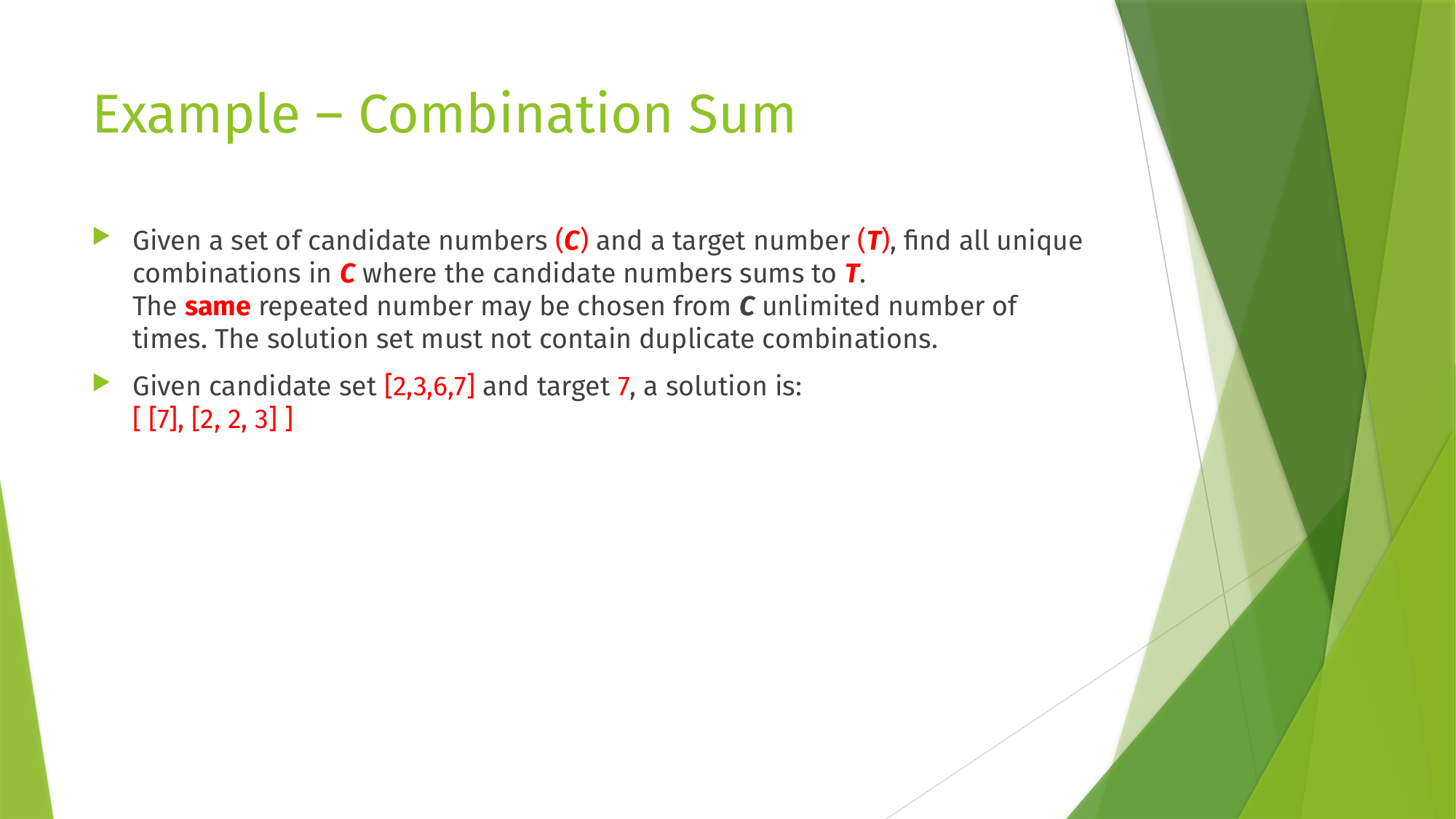

# Example – Combination Sum
Given a set of candidate numbers (C) and a target number (T), find all unique combinations in C where the candidate numbers sums to T. The same repeated number may be chosen from C unlimited number of times. The solution set must not contain duplicate combinations.
Given candidate set [2,3,6,7] and target 7, a solution is:
[ [7], [2, 2, 3] ]